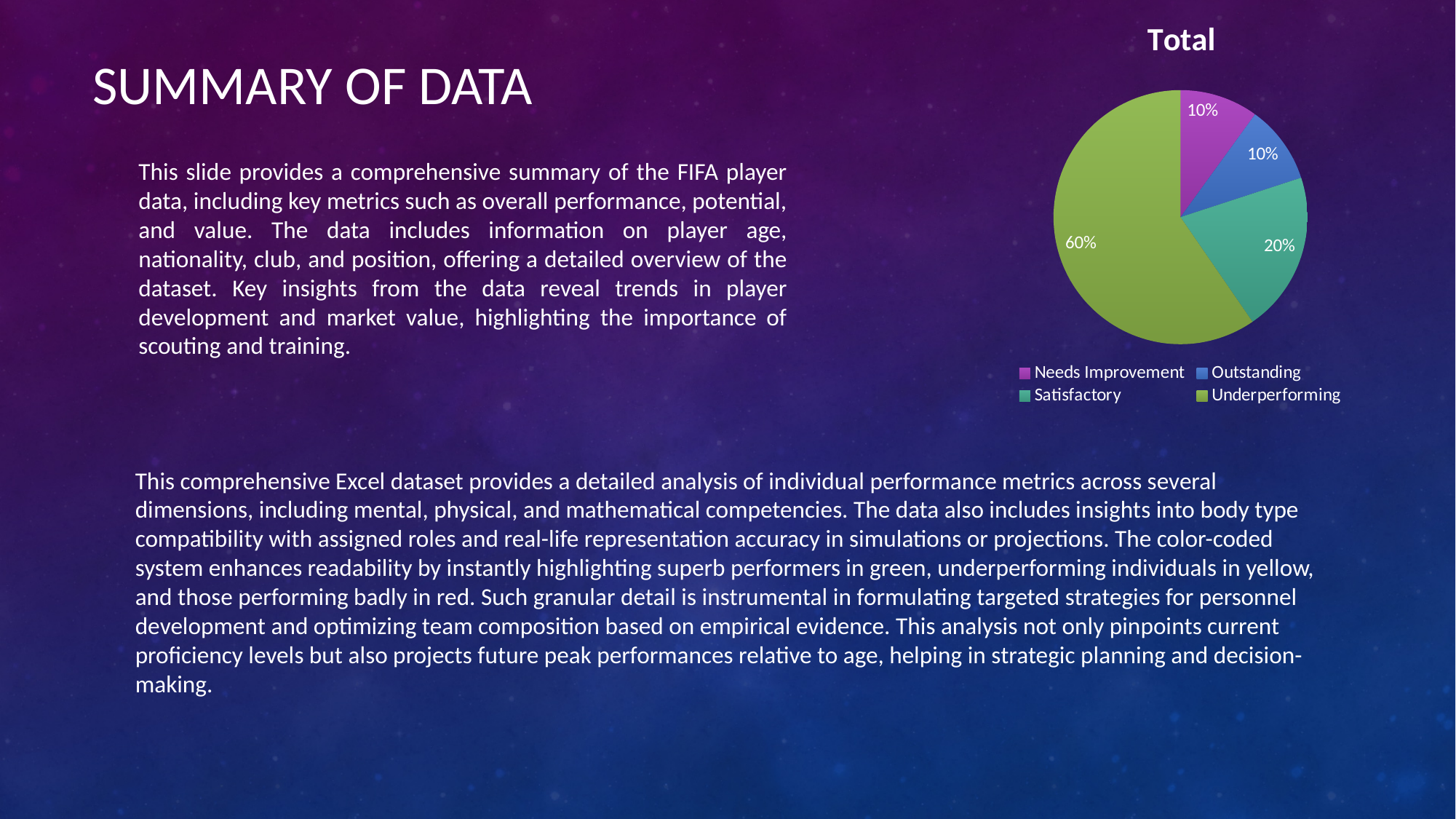

# Summary of Data

### Chart:

| Category |  |
|---|---|
| Needs Improvement | 8813.0 |
| Outstanding | 8796.0 |
| Satisfactory | 18003.0 |
| Underperforming | 52544.0 |
This slide provides a comprehensive summary of the FIFA player data, including key metrics such as overall performance, potential, and value. The data includes information on player age, nationality, club, and position, offering a detailed overview of the dataset. Key insights from the data reveal trends in player development and market value, highlighting the importance of scouting and training.

This comprehensive Excel dataset provides a detailed analysis of individual performance metrics across several dimensions, including mental, physical, and mathematical competencies. The data also includes insights into body type compatibility with assigned roles and real-life representation accuracy in simulations or projections. The color-coded system enhances readability by instantly highlighting superb performers in green, underperforming individuals in yellow, and those performing badly in red. Such granular detail is instrumental in formulating targeted strategies for personnel development and optimizing team composition based on empirical evidence. This analysis not only pinpoints current proficiency levels but also projects future peak performances relative to age, helping in strategic planning and decision-making.